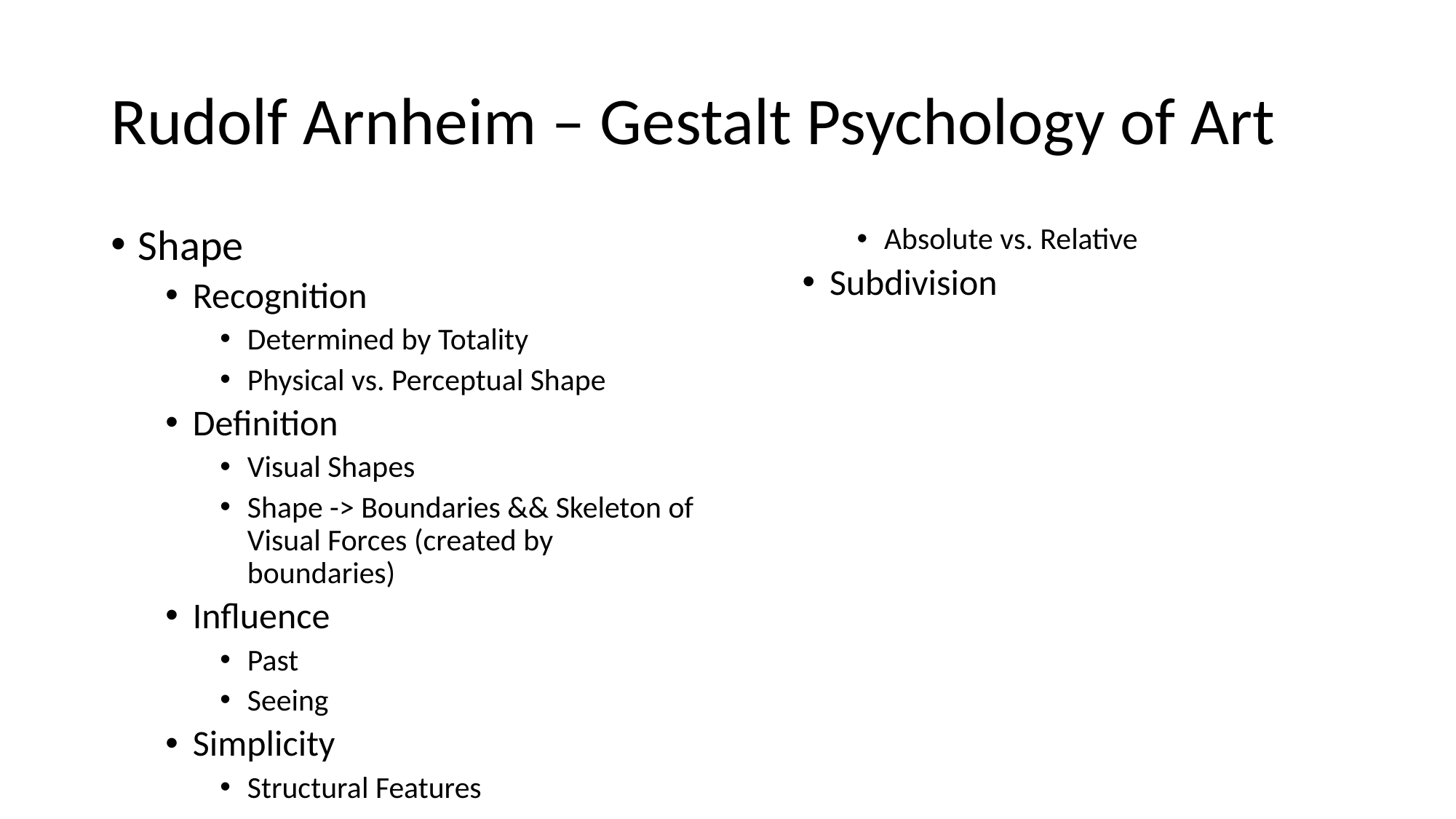

# Rudolf Arnheim – Gestalt Psychology of Art
Shape
Recognition
Determined by Totality
Physical vs. Perceptual Shape
Definition
Visual Shapes
Shape -> Boundaries && Skeleton of Visual Forces (created by boundaries)
Influence
Past
Seeing
Simplicity
Structural Features

Absolute vs. Relative
Subdivision